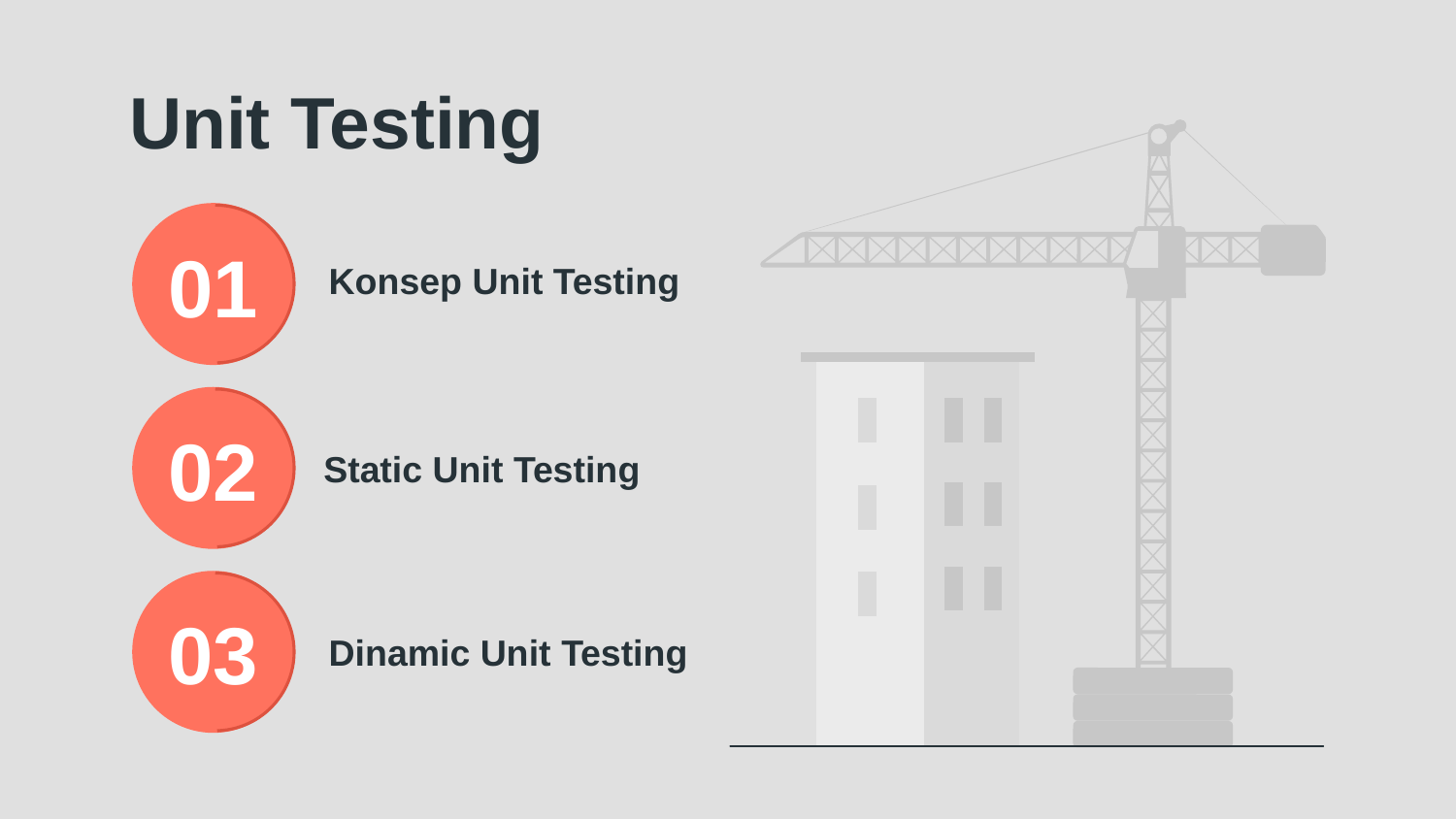

Unit Testing

# 01
Konsep Unit Testing

02
Static Unit Testing

03
Dinamic Unit Testing